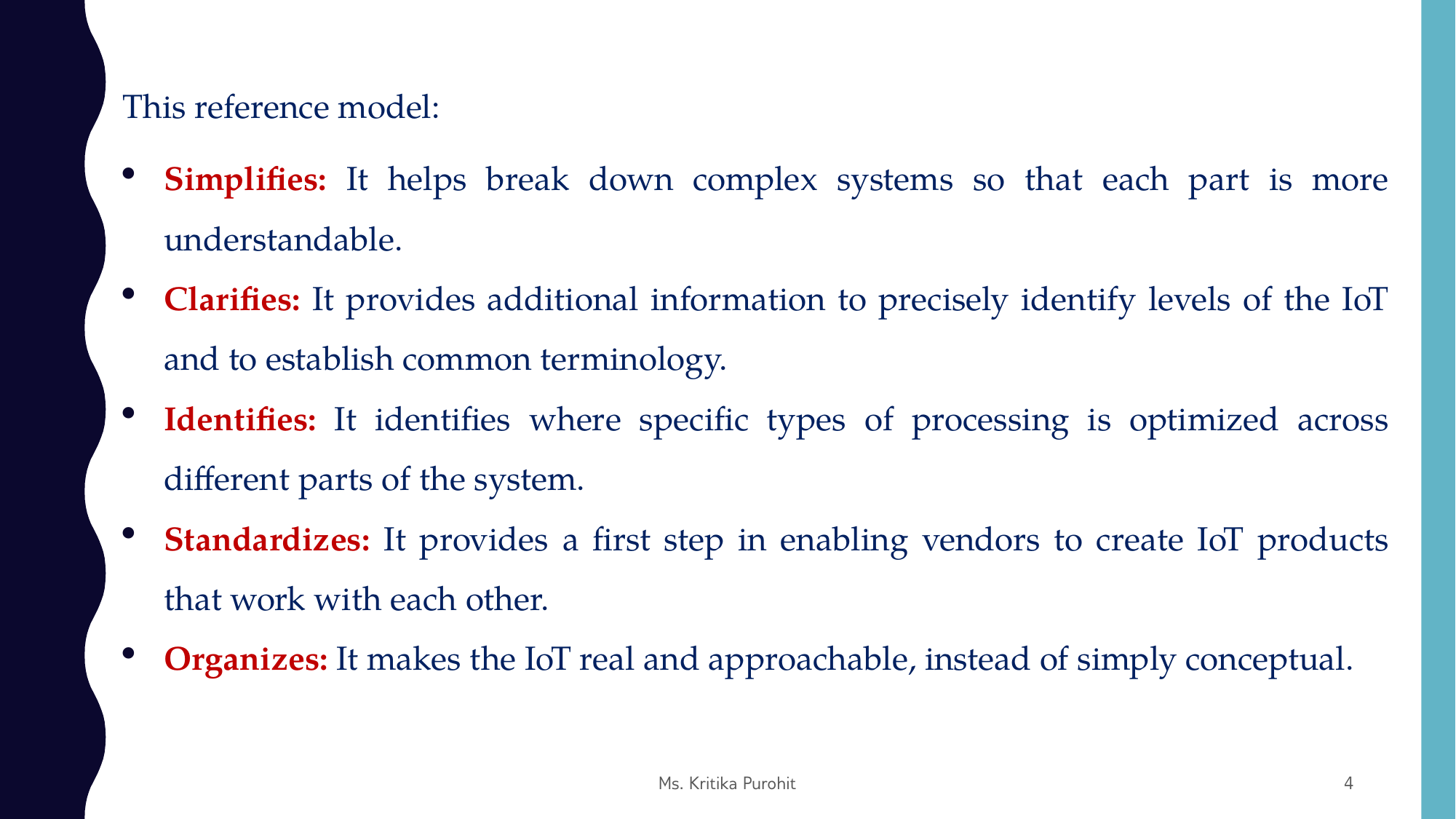

This reference model:
Simplifies: It helps break down complex systems so that each part is more understandable.
Clarifies: It provides additional information to precisely identify levels of the IoT and to establish common terminology.
Identifies: It identifies where specific types of processing is optimized across different parts of the system.
Standardizes: It provides a first step in enabling vendors to create IoT products that work with each other.
Organizes: It makes the IoT real and approachable, instead of simply conceptual.

Ms. Kritika Purohit
4